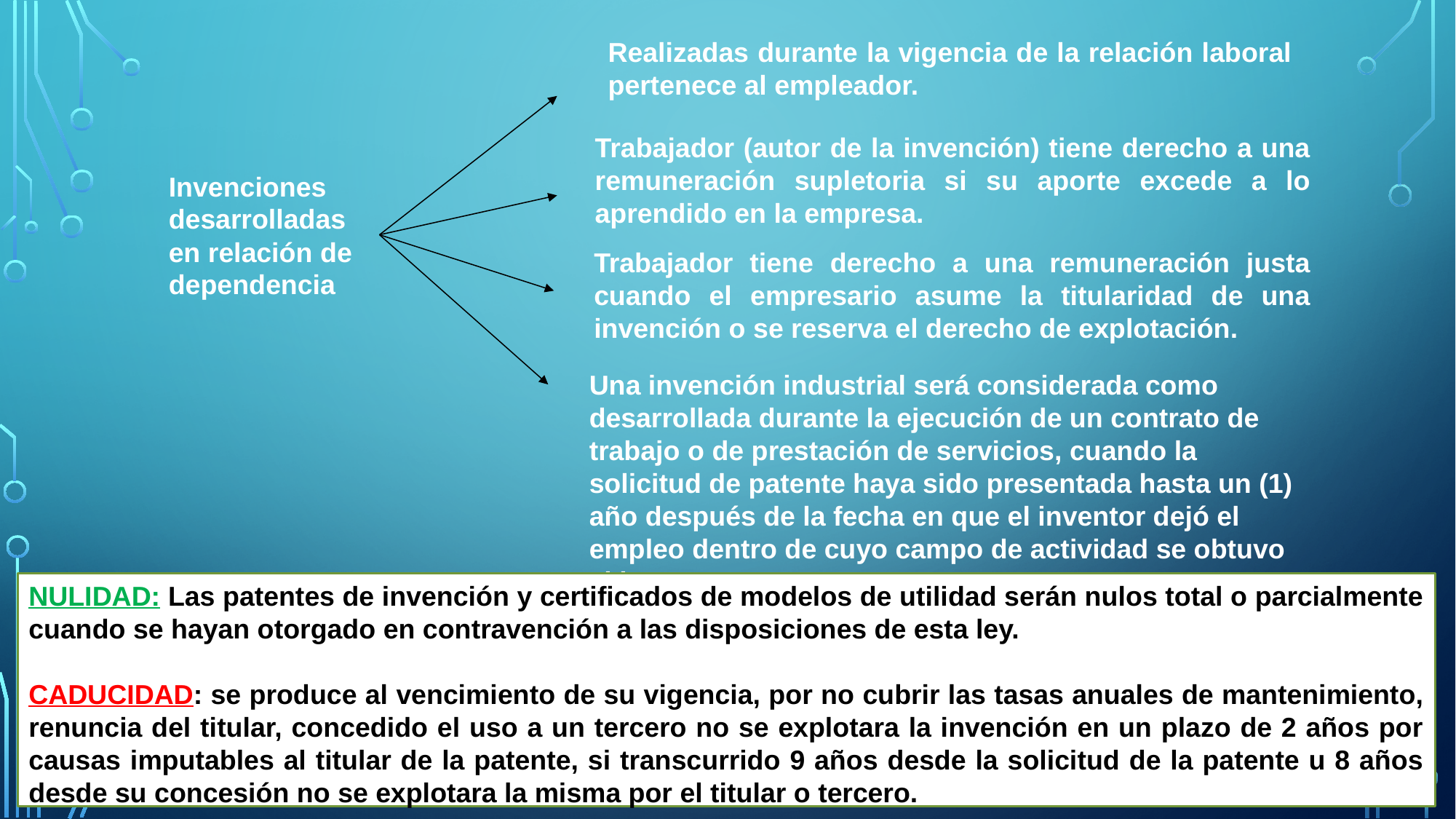

Realizadas durante la vigencia de la relación laboral pertenece al empleador.

Trabajador (autor de la invención) tiene derecho a una remuneración supletoria si su aporte excede a lo aprendido en la empresa.
Invenciones desarrolladas en relación de dependencia
Trabajador tiene derecho a una remuneración justa cuando el empresario asume la titularidad de una invención o se reserva el derecho de explotación.
Una invención industrial será considerada como desarrollada durante la ejecución de un contrato de trabajo o de prestación de servicios, cuando la solicitud de patente haya sido presentada hasta un (1) año después de la fecha en que el inventor dejó el empleo dentro de cuyo campo de actividad se obtuvo el invento.
NULIDAD: Las patentes de invención y certificados de modelos de utilidad serán nulos total o parcialmente cuando se hayan otorgado en contravención a las disposiciones de esta ley.

CADUCIDAD: se produce al vencimiento de su vigencia, por no cubrir las tasas anuales de mantenimiento, renuncia del titular, concedido el uso a un tercero no se explotara la invención en un plazo de 2 años por causas imputables al titular de la patente, si transcurrido 9 años desde la solicitud de la patente u 8 años desde su concesión no se explotara la misma por el titular o tercero.